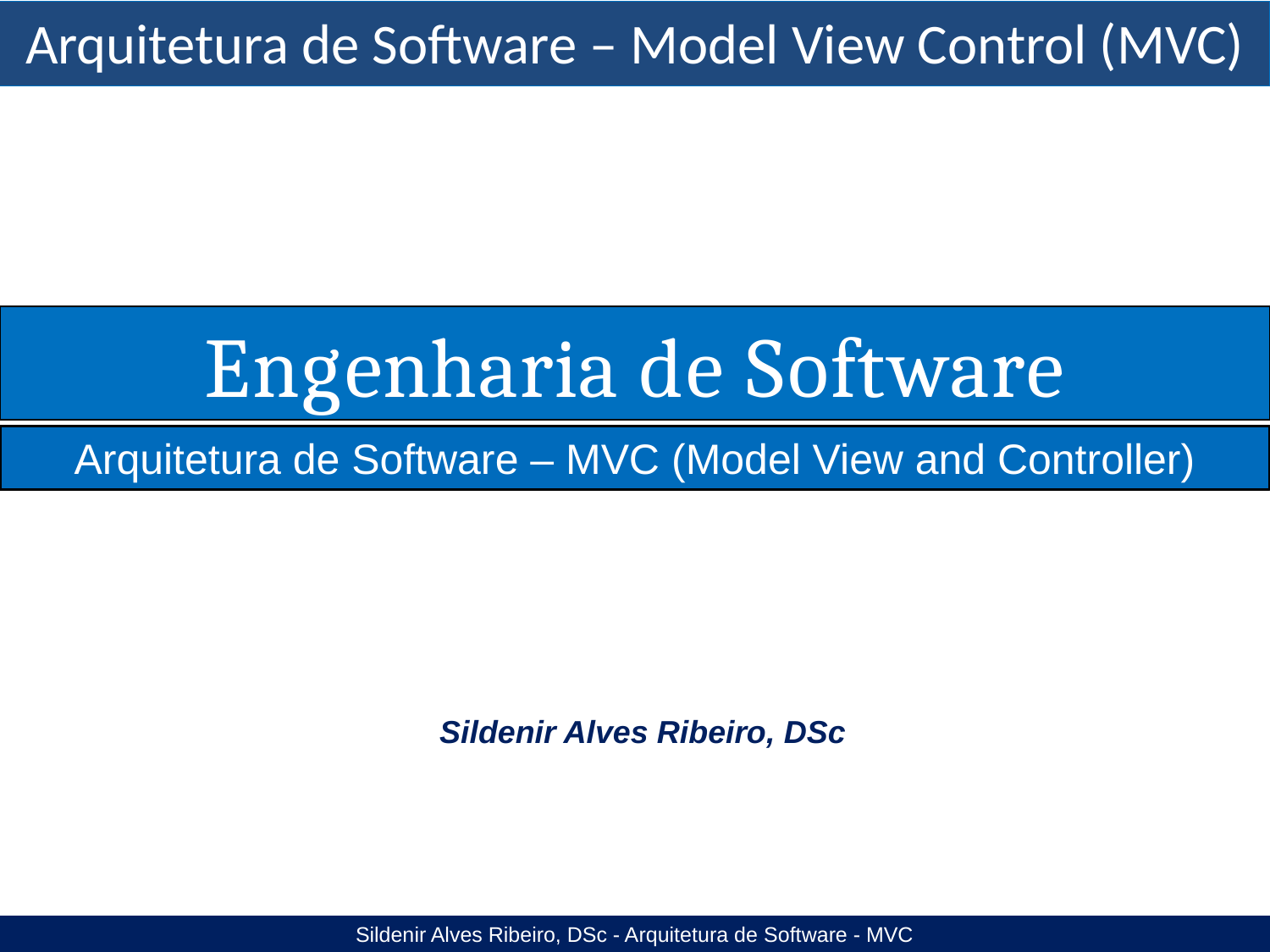

#
Sildenir Alves Ribeiro, DSc - Arquitetura de Software - MVC